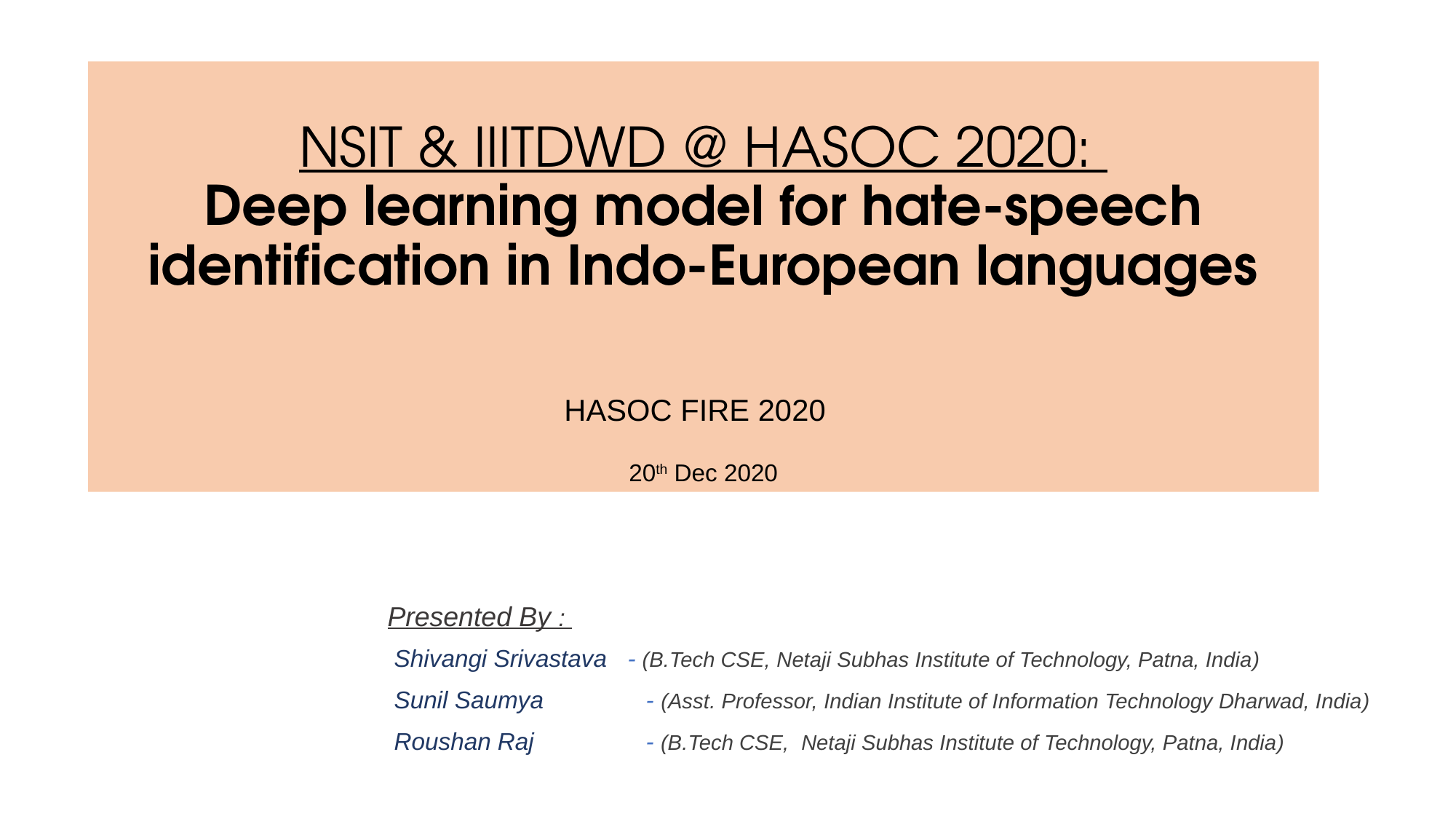

# NSIT & IIITDWD @ HASOC 2020: Deep learning model for hate-speech identification in Indo-European languages HASOC FIRE 2020 20th Dec 2020
 Presented By :
  Shivangi Srivastava   - (B.Tech CSE, Netaji Subhas Institute of Technology, Patna, India)
  Sunil Saumya 	       - (Asst. Professor, Indian Institute of Information Technology Dharwad, India)
  Roushan Raj	       - (B.Tech CSE,  Netaji Subhas Institute of Technology, Patna, India)